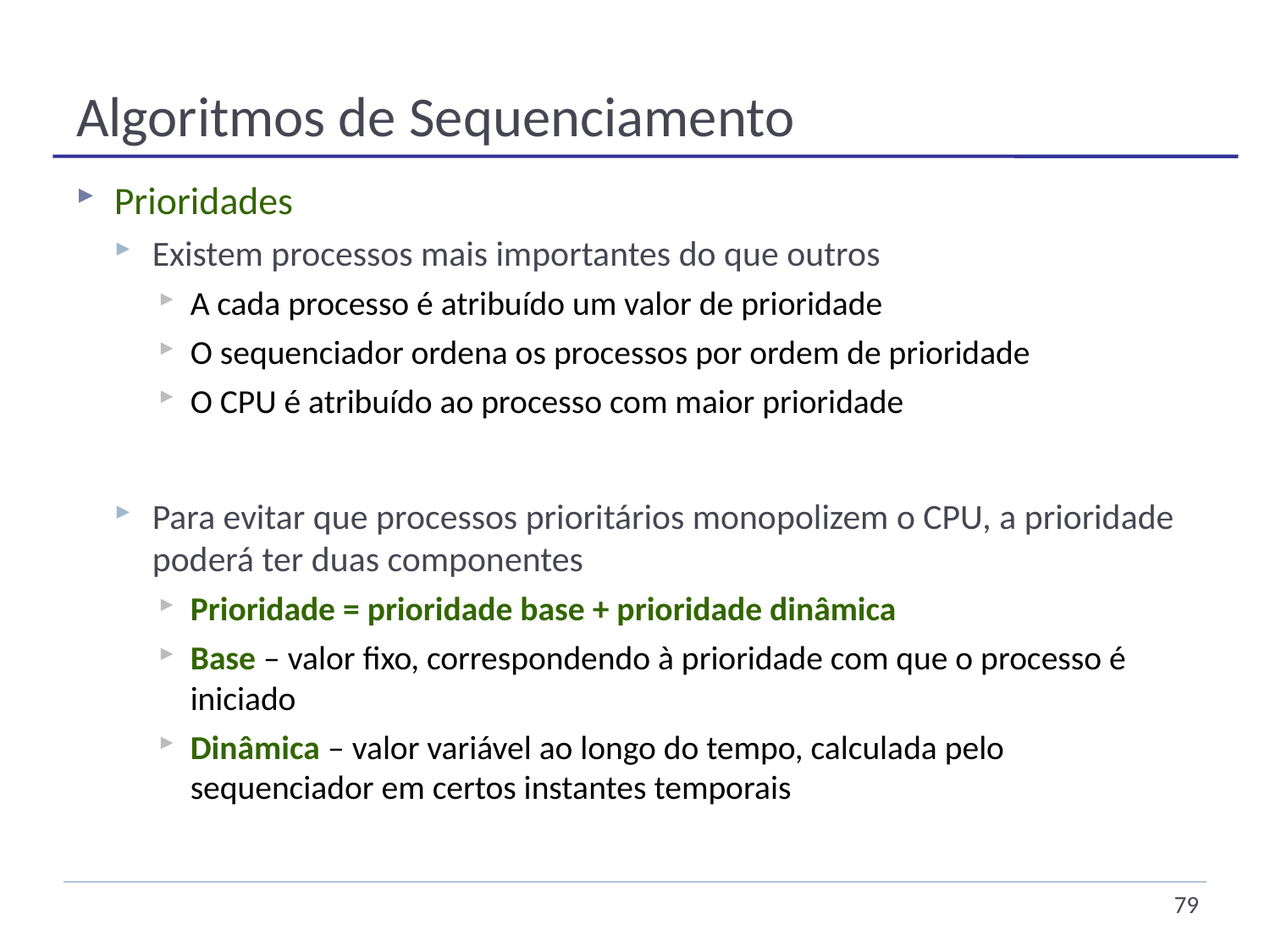

# Algoritmos de Sequenciamento
Prioridades
Existem processos mais importantes do que outros
A cada processo é atribuído um valor de prioridade
O sequenciador ordena os processos por ordem de prioridade
O CPU é atribuído ao processo com maior prioridade

Para evitar que processos prioritários monopolizem o CPU, a prioridade poderá ter duas componentes
Prioridade = prioridade base + prioridade dinâmica
Base – valor fixo, correspondendo à prioridade com que o processo é iniciado
Dinâmica – valor variável ao longo do tempo, calculada pelo sequenciador em certos instantes temporais
79